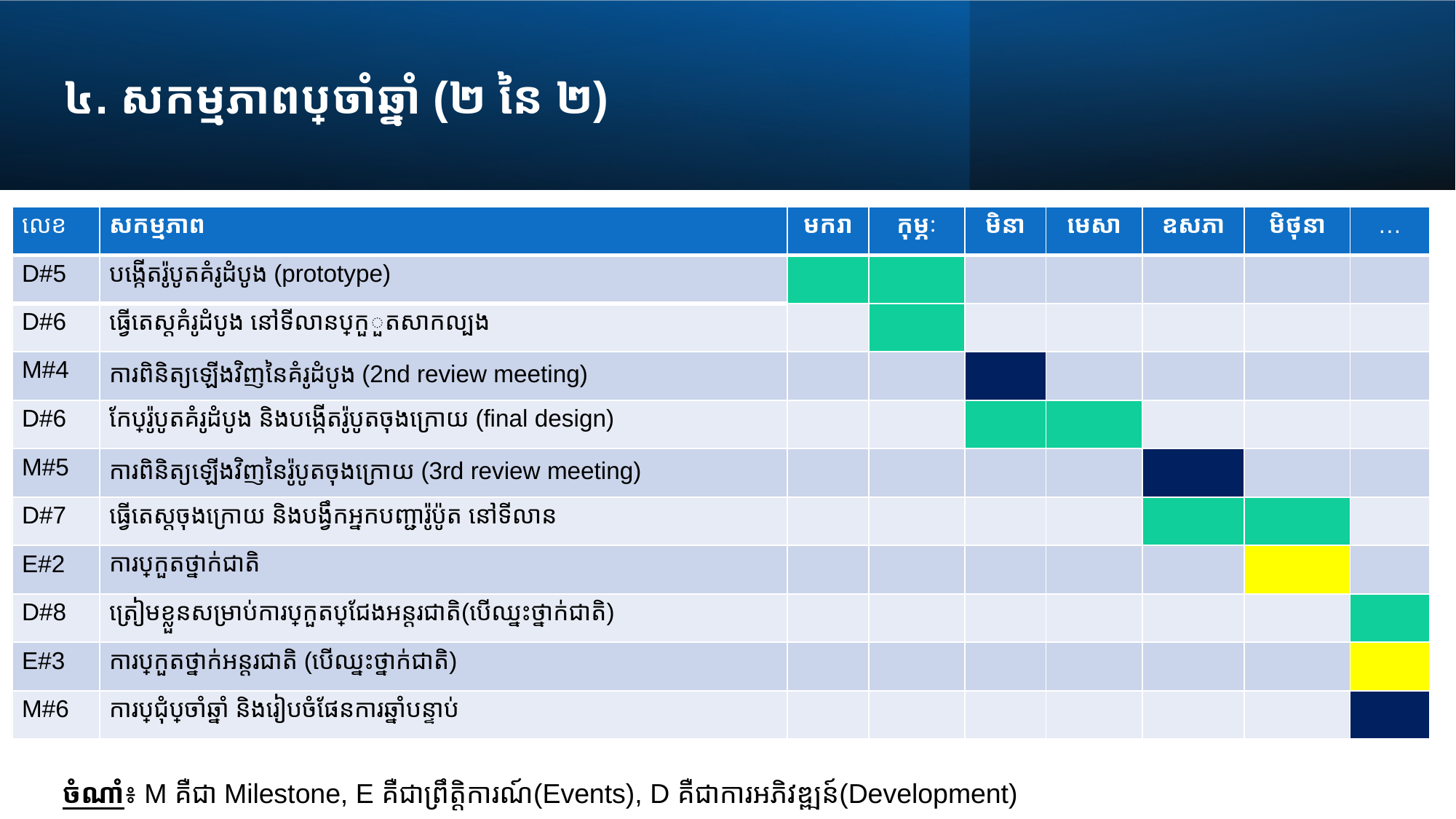

# ៤. សកម្មភាពប្រចាំឆ្នាំ (២ នៃ ២)
| លេខ | សកម្មភាព | មករា | កុម្ភៈ | មិនា | មេសា | ឧសភា | មិថុនា | … |
| --- | --- | --- | --- | --- | --- | --- | --- | --- |
| D#5 | បង្កើតរ៉ូបូតគំរូដំបូង​ (prototype​) |  |  |  |  |  |  |  |
| D#6 | ធ្វើតេស្តគំរូដំបូង នៅទីលានប្រកួួតសាកល្បង |  |  |  |  |  |  |  |
| M#4 | ការពិនិត្យឡើងវិញនៃគំរូដំបូង​ (2nd review meeting) |  |  |  |  |  |  |  |
| D#6 | កែប្រែរ៉ូបូតគំរូដំបូង និងបង្កើតរ៉ូបូតចុងក្រោយ (final design) |  |  |  |  |  |  |  |
| M#5 | ការពិនិត្យឡើងវិញនៃរ៉ូបូតចុងក្រោយ (3rd review meeting) |  |  |  |  |  |  |  |
| D#7 | ធ្វើ​តេស្ត​ចុងក្រោយ និង​​បង្វឹកអ្នក​បញ្ជារ៉ូប៉ូត នៅទីលាន |  |  |  |  |  |  |  |
| E#2 | ការប្រកួតថ្នាក់ជាតិ |  |  |  |  |  |  |  |
| D#8 | ត្រៀមខ្លួនសម្រាប់ការប្រកួតប្រជែងអន្តរជាតិ(បើឈ្នះថ្នាក់ជាតិ) |  |  |  |  |  |  |  |
| E#3 | ការប្រកួតថ្នាក់អន្តរជាតិ​ (បើឈ្នះថ្នាក់ជាតិ) |  |  |  |  |  |  |  |
| M#6 | ការប្រជុំប្រចាំឆ្នាំ និងរៀបចំផែនការឆ្នាំបន្ទាប់ |  |  |  |  |  |  |  |
ចំណាំ៖ M គឺជា Milestone, E គឺជាព្រឹត្តិការណ៍​(Events), D គឺជាការអភិវឌ្ឍន៍(Development)